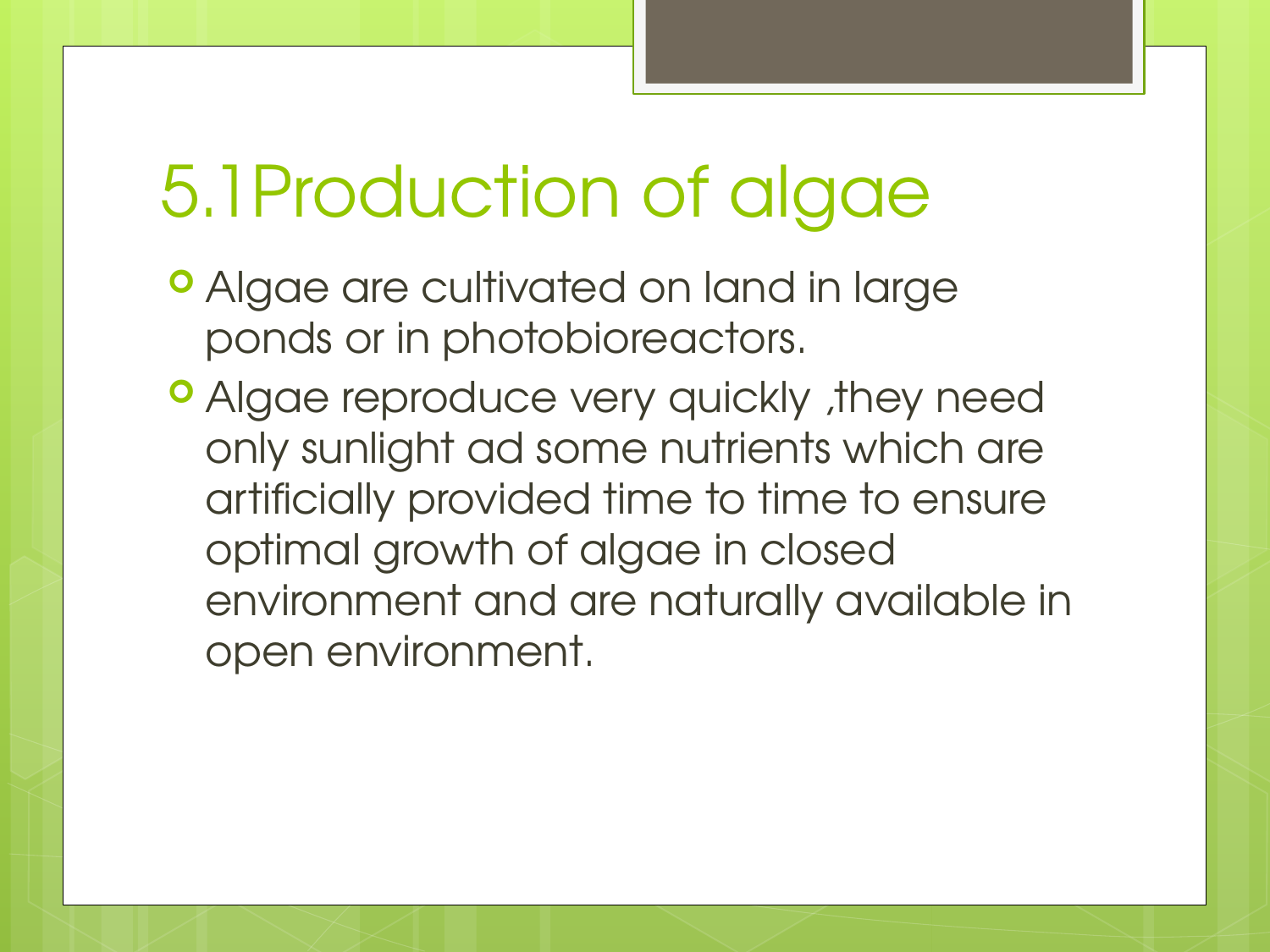

# 5.1Production of algae
Algae are cultivated on land in large ponds or in photobioreactors.
Algae reproduce very quickly ,they need only sunlight ad some nutrients which are artificially provided time to time to ensure optimal growth of algae in closed environment and are naturally available in open environment.